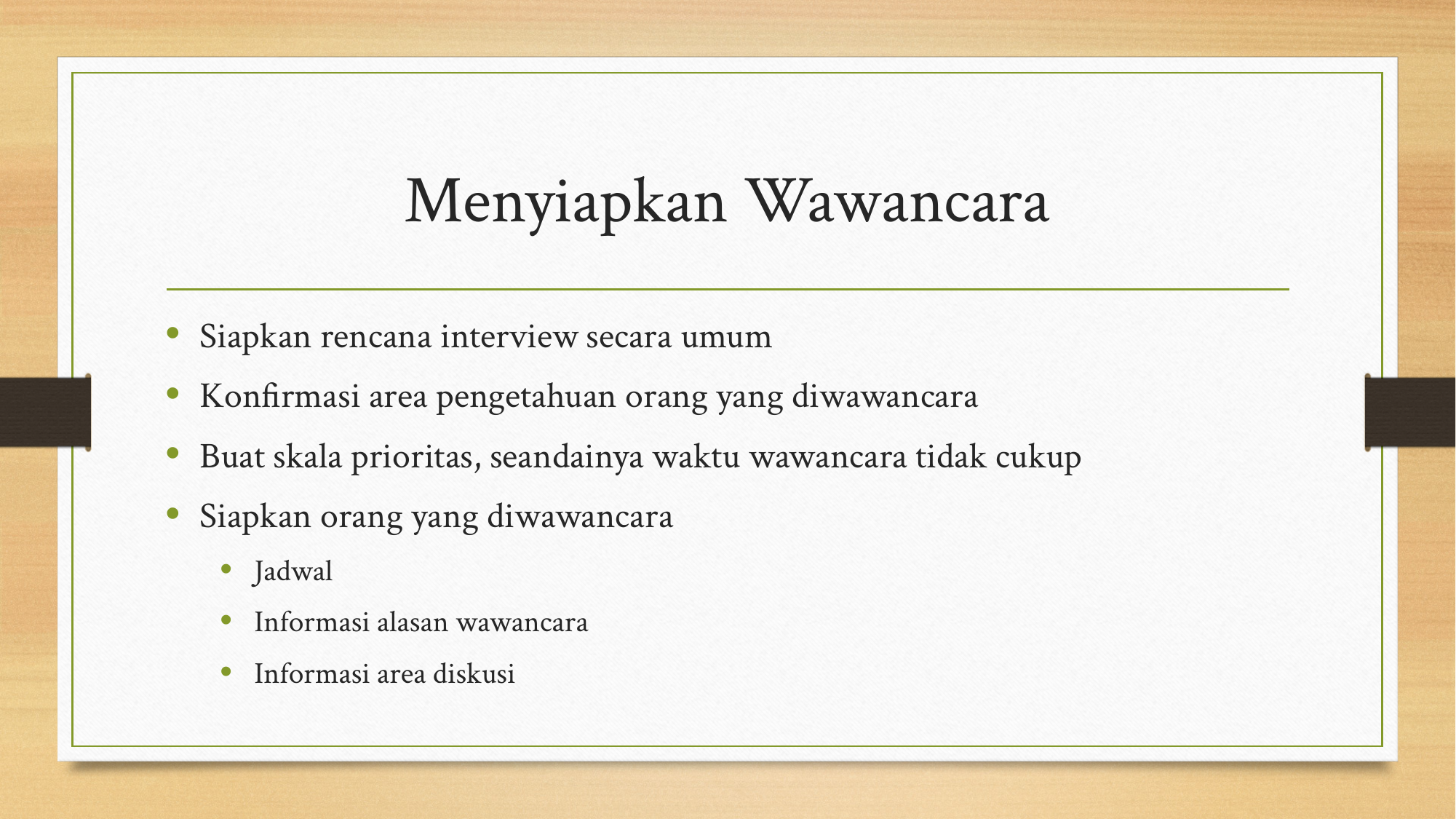

# Menyiapkan Wawancara
Siapkan rencana interview secara umum
Konfirmasi area pengetahuan orang yang diwawancara
Buat skala prioritas, seandainya waktu wawancara tidak cukup
Siapkan orang yang diwawancara
Jadwal
Informasi alasan wawancara
Informasi area diskusi